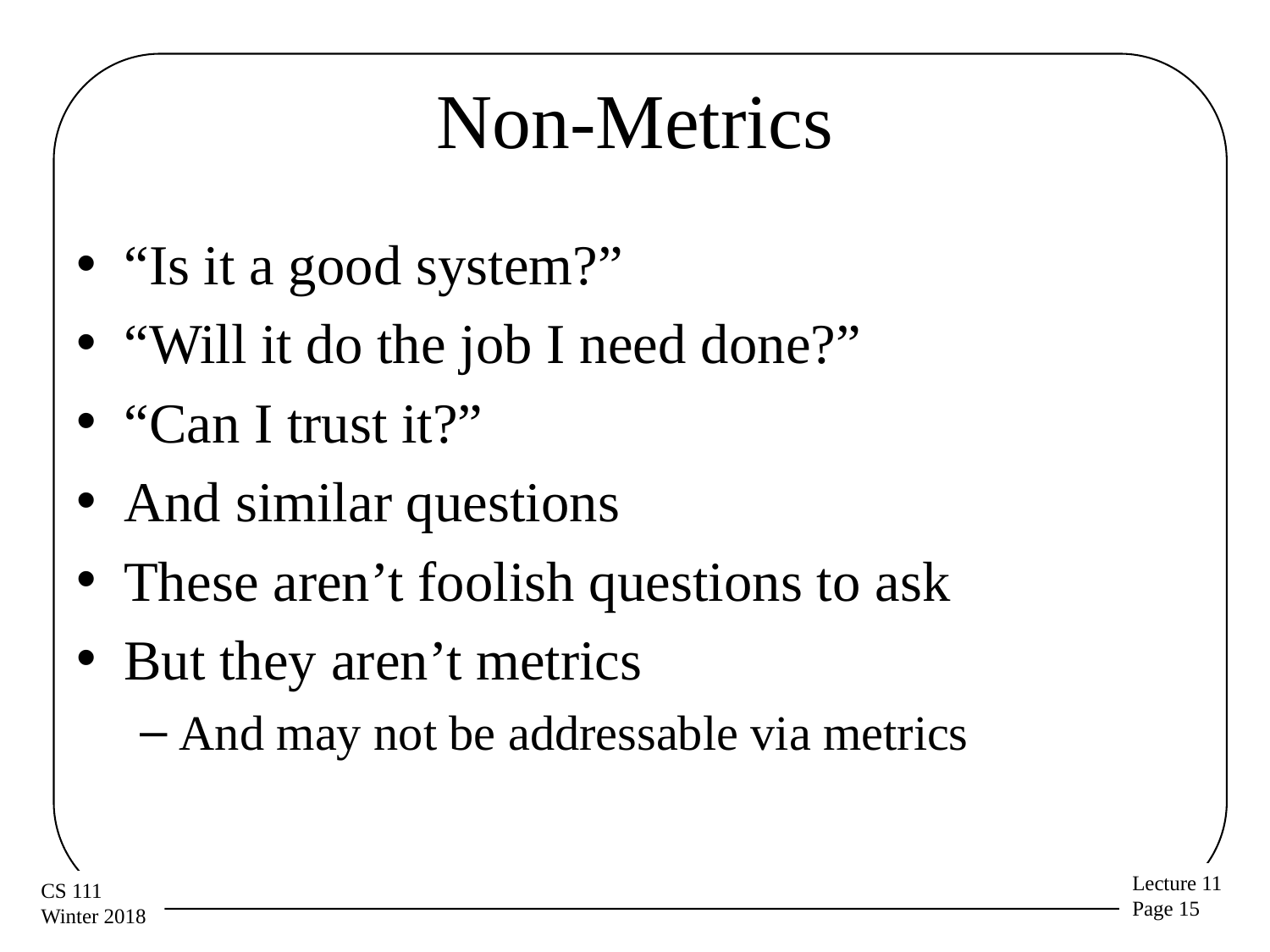

# Non-Metrics
“Is it a good system?”
“Will it do the job I need done?”
“Can I trust it?”
And similar questions
These aren’t foolish questions to ask
But they aren’t metrics
And may not be addressable via metrics